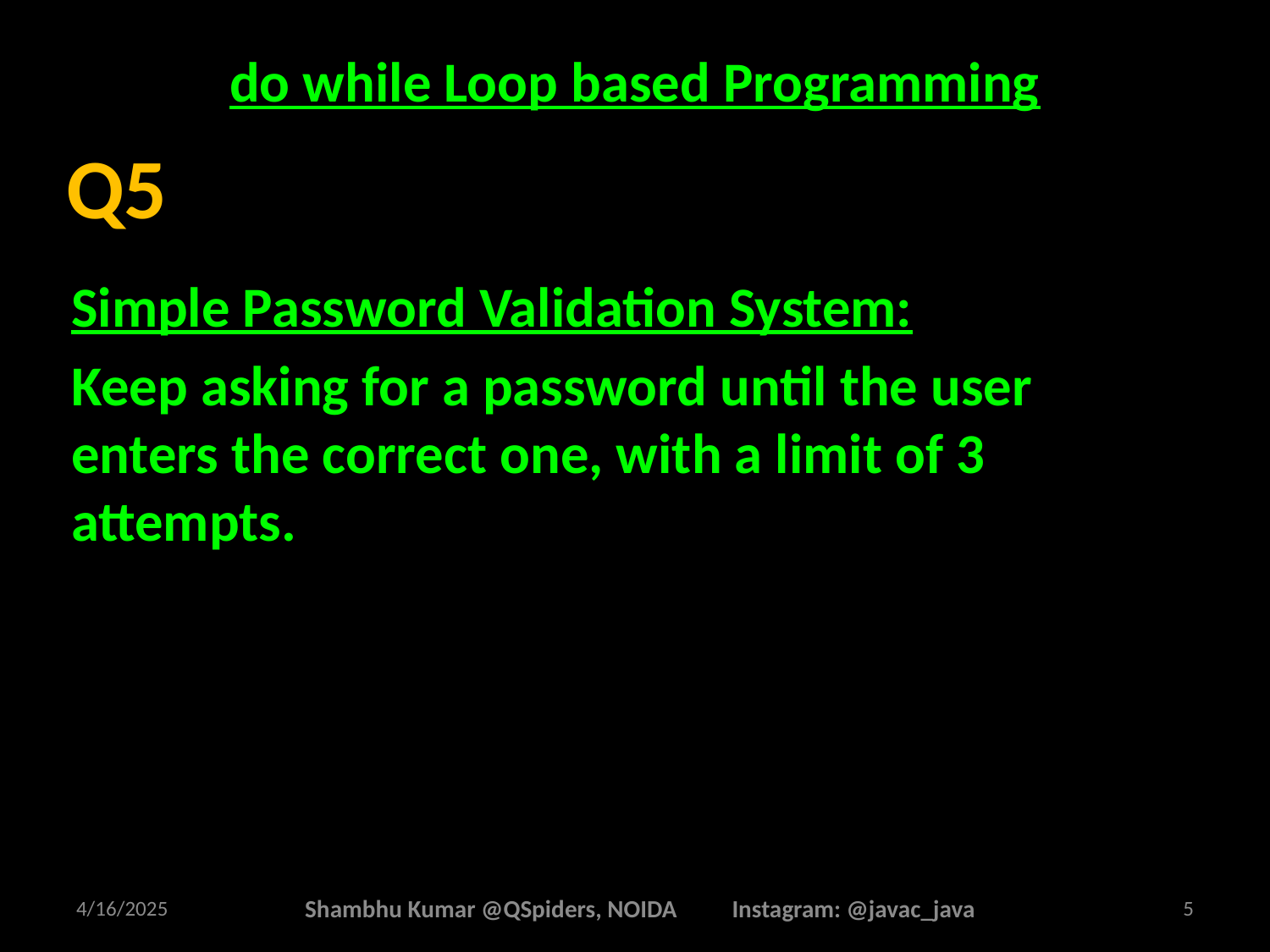

# do while Loop based Programming

Simple Password Validation System:
Keep asking for a password until the user enters the correct one, with a limit of 3 attempts.
Q5
4/16/2025
Shambhu Kumar @QSpiders, NOIDA          Instagram: @javac_java
5